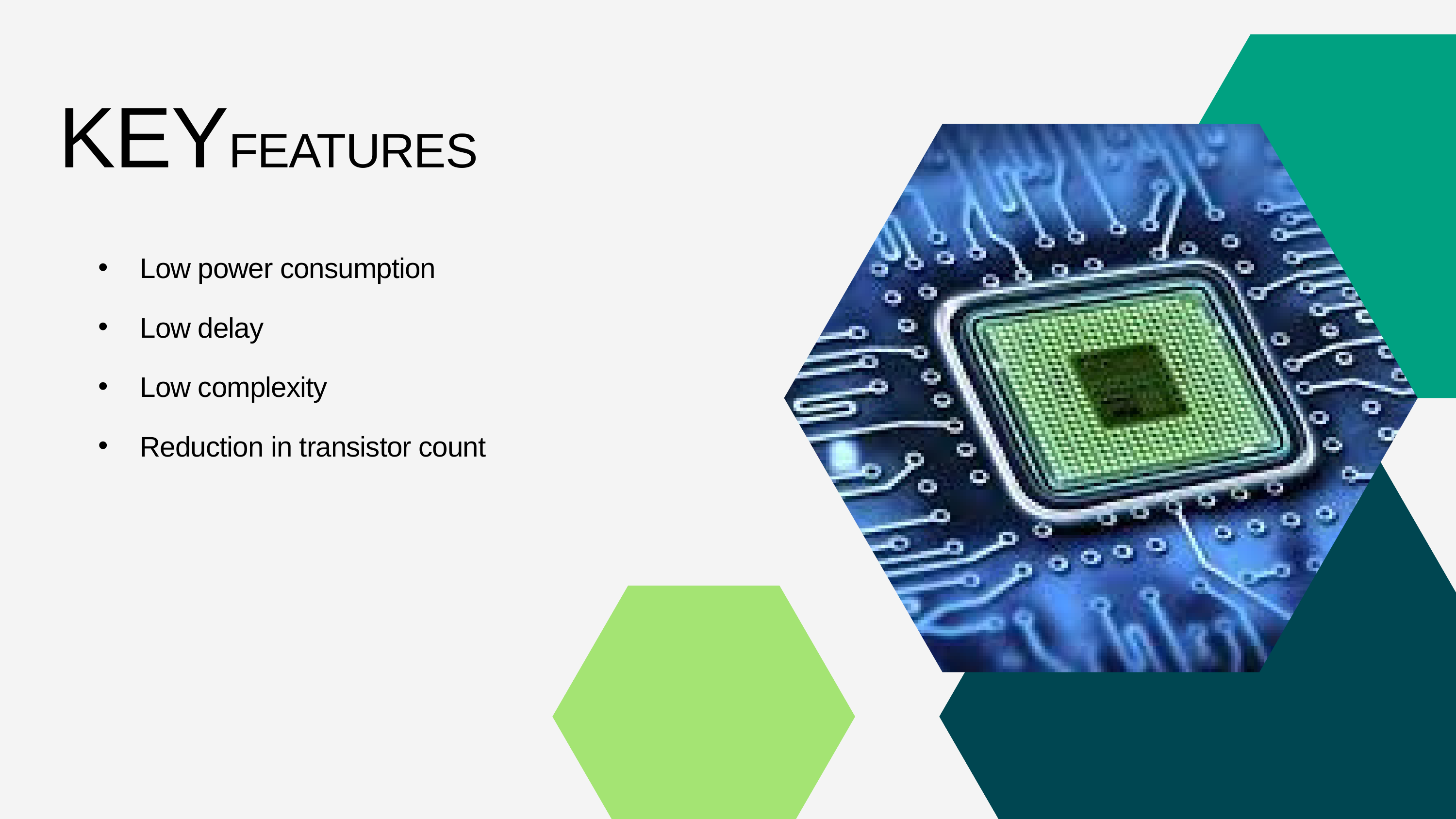

KEYFEATURES

Low power consumption
Low delay
Low complexity
Reduction in transistor count